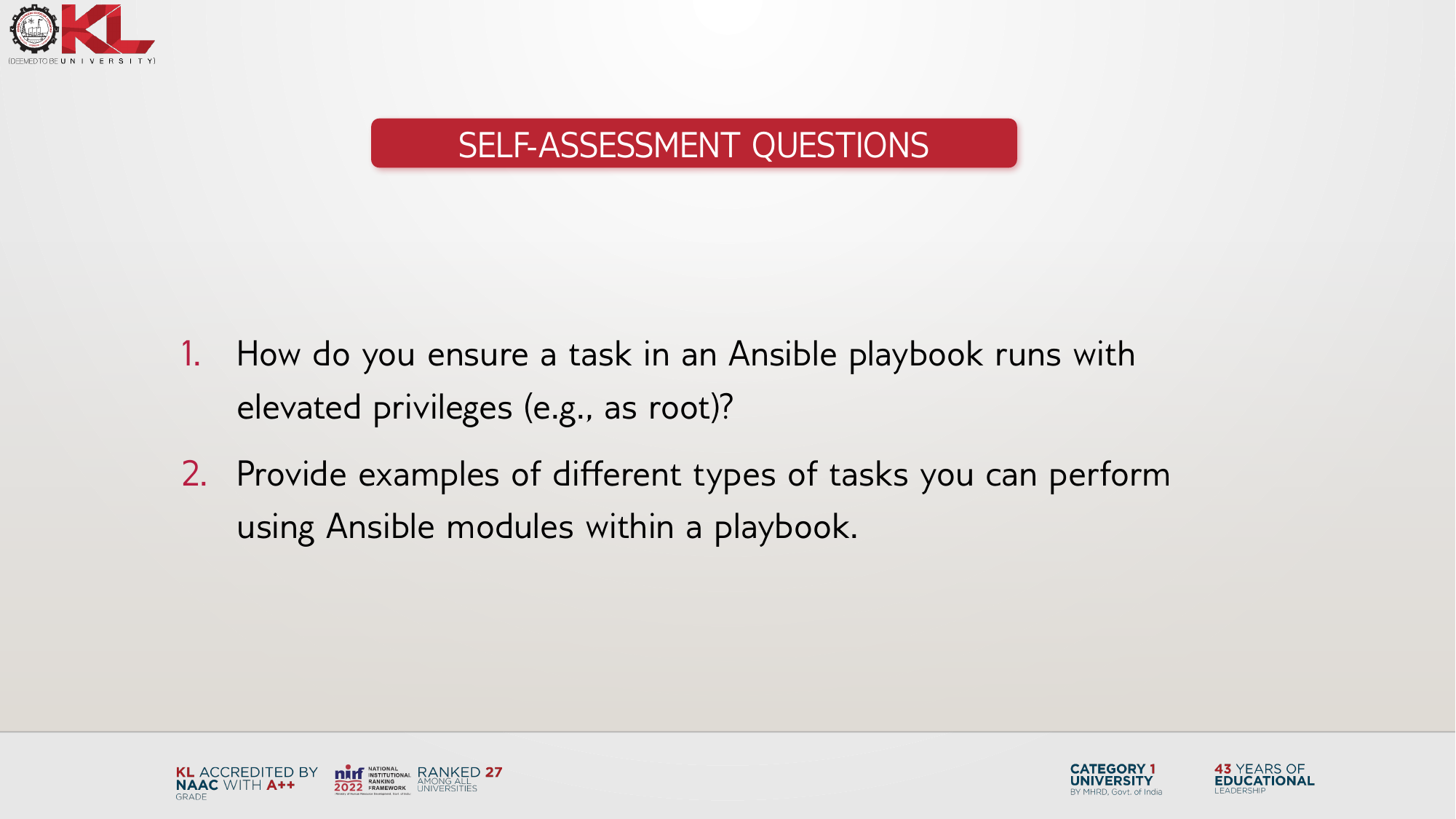

SELF-ASSESSMENT QUESTIONS

How do you ensure a task in an Ansible playbook runs with elevated privileges (e.g., as root)?
Provide examples of different types of tasks you can perform using Ansible modules within a playbook.